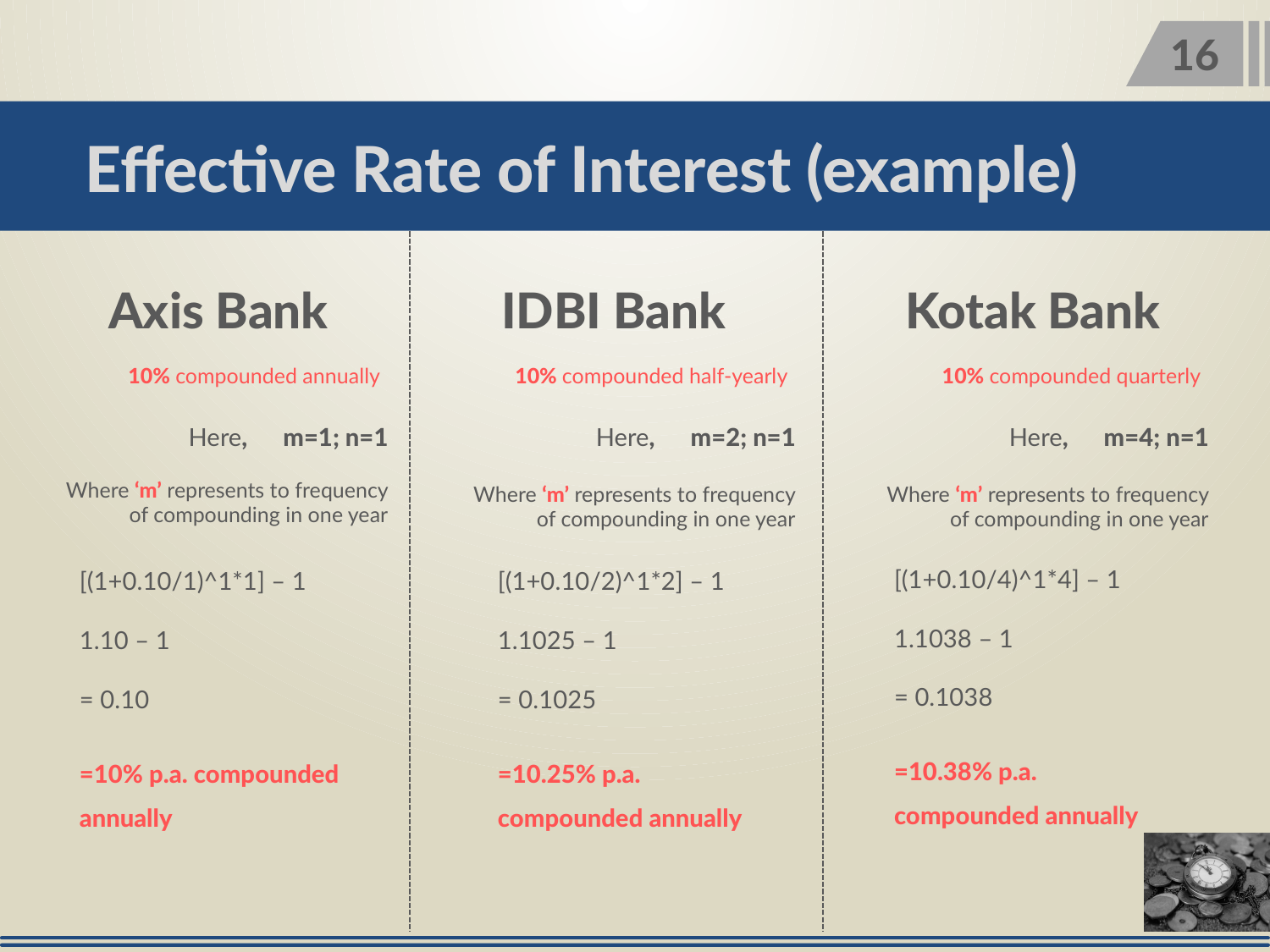

16
Effective Rate of Interest (example)
Axis Bank
IDBI Bank
Kotak Bank
10% compounded annually
10% compounded half-yearly
10% compounded quarterly
Here,      m=1; n=1

Where ‘m’ represents to frequency of compounding in one year
Here,      m=2; n=1

Where ‘m’ represents to frequency of compounding in one year
Here,      m=4; n=1

Where ‘m’ represents to frequency of compounding in one year
[(1+0.10/4)^1*4] – 1

1.1038 – 1

= 0.1038

=10.38% p.a. compounded annually
[(1+0.10/1)^1*1] – 1

1.10 – 1

= 0.10

=10% p.a. compounded annually
[(1+0.10/2)^1*2] – 1

1.1025 – 1

= 0.1025

=10.25% p.a. compounded annually